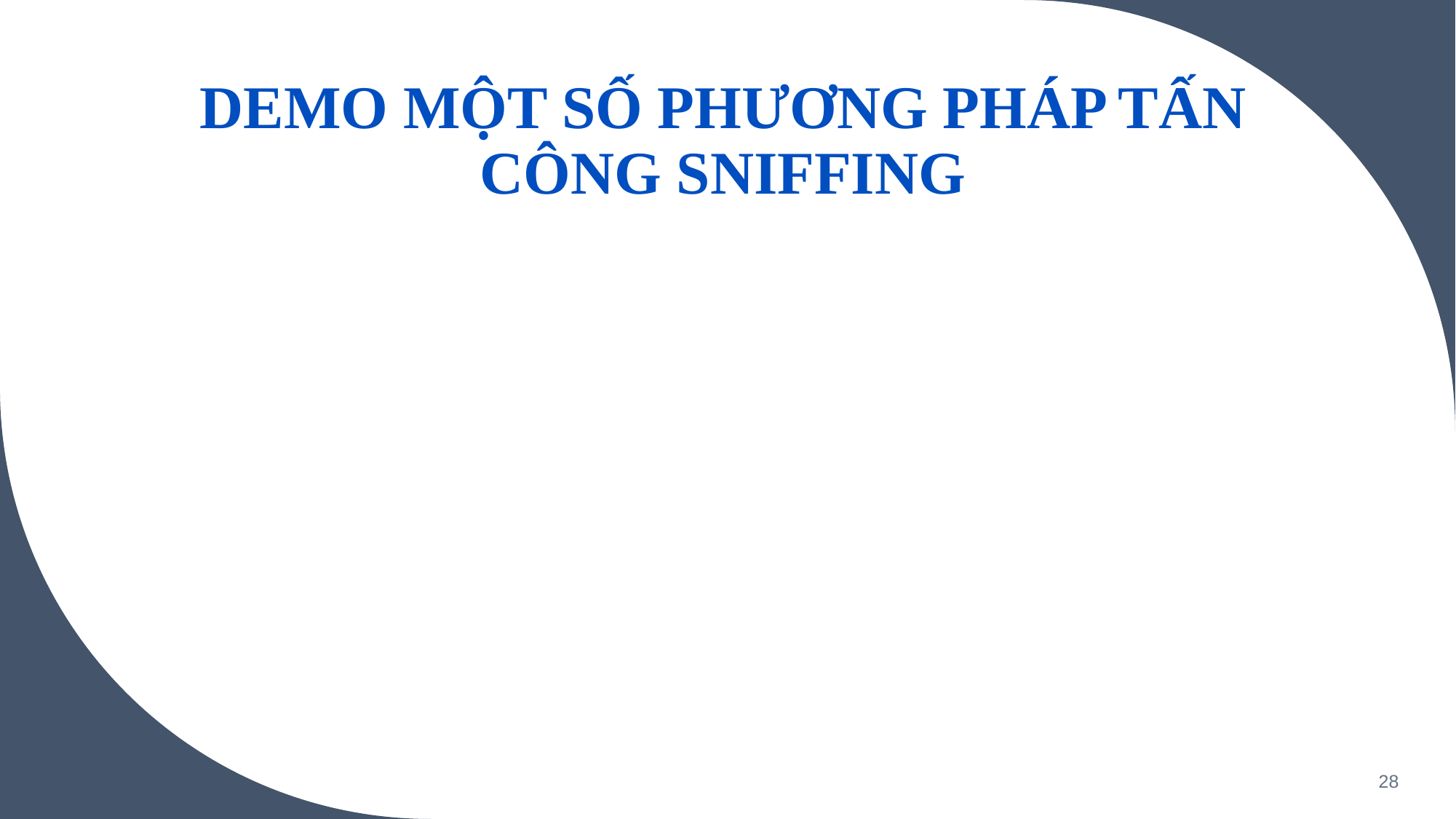

DEMO MỘT SỐ PHƯƠNG PHÁP TẤN CÔNG SNIFFING

28